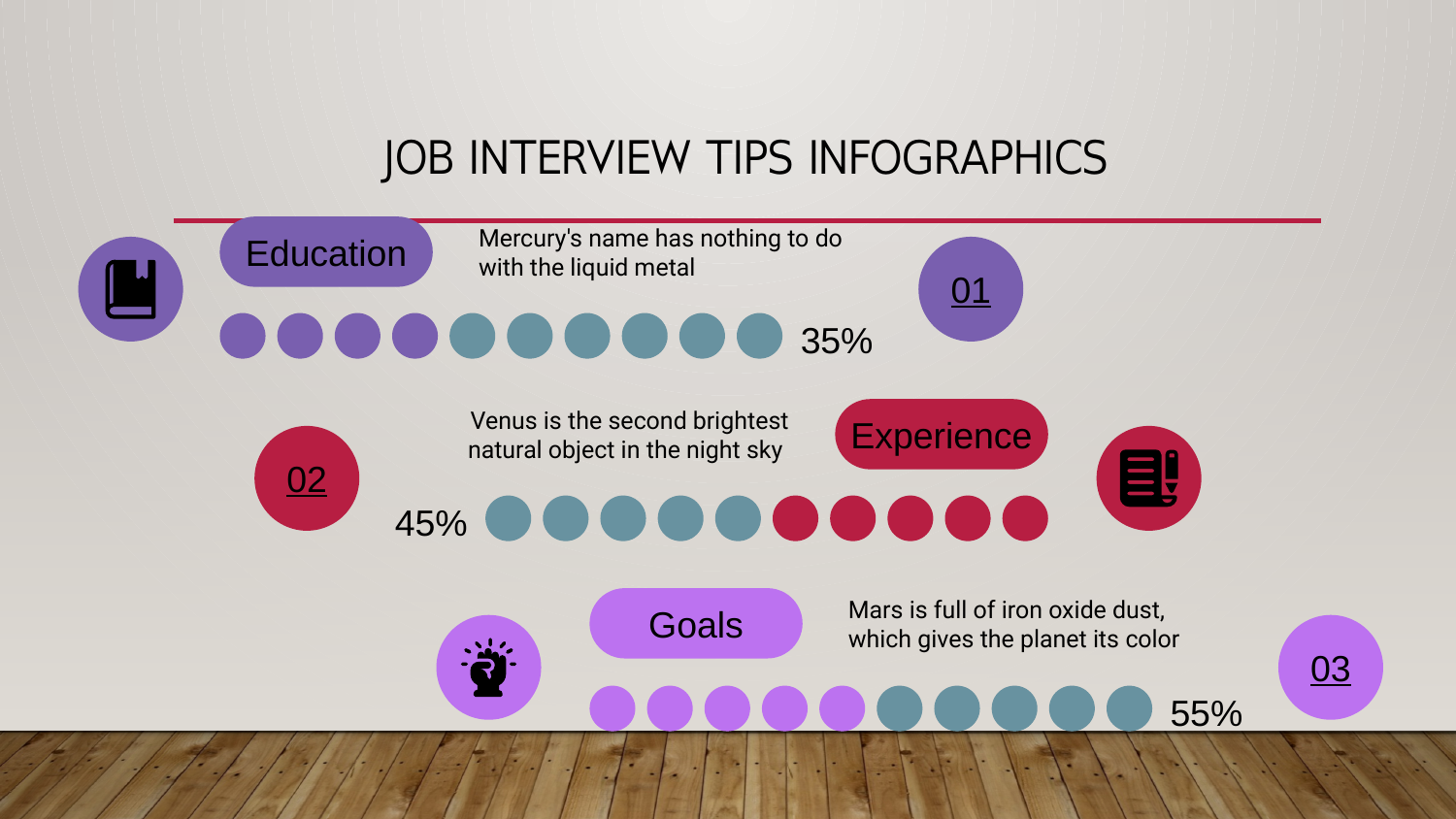

# Job interview tips infographics
Mercury's name has nothing to do with the liquid metal
Education

01

35%
Venus is the second brightest natural object in the night sky
Experience
02

45%
Mars is full of iron oxide dust, which gives the planet its color
Goals

03

55%